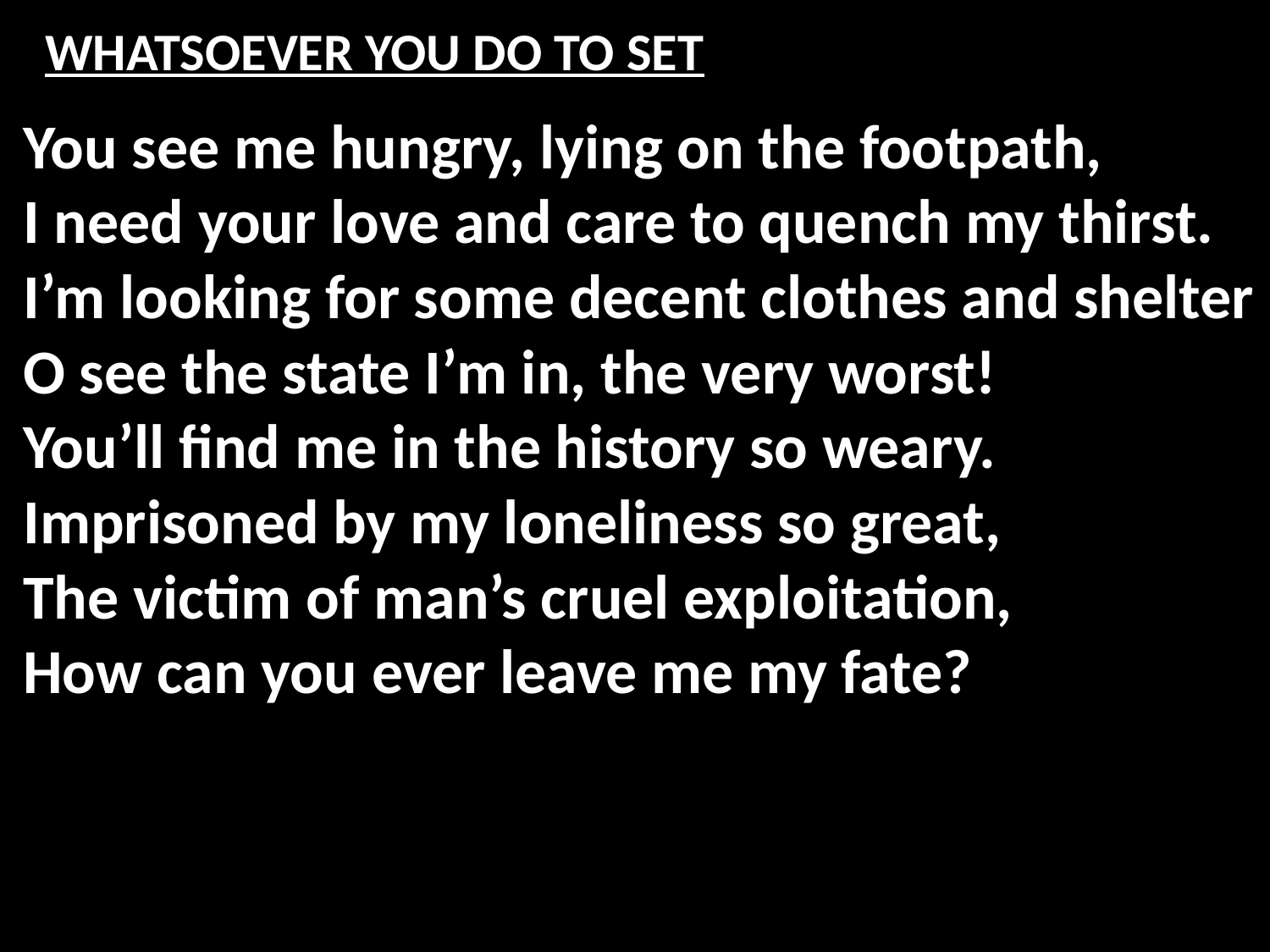

# WHATSOEVER YOU DO TO SET
You see me hungry, lying on the footpath,
I need your love and care to quench my thirst.
I’m looking for some decent clothes and shelter
O see the state I’m in, the very worst!
You’ll find me in the history so weary.
Imprisoned by my loneliness so great,
The victim of man’s cruel exploitation,
How can you ever leave me my fate?